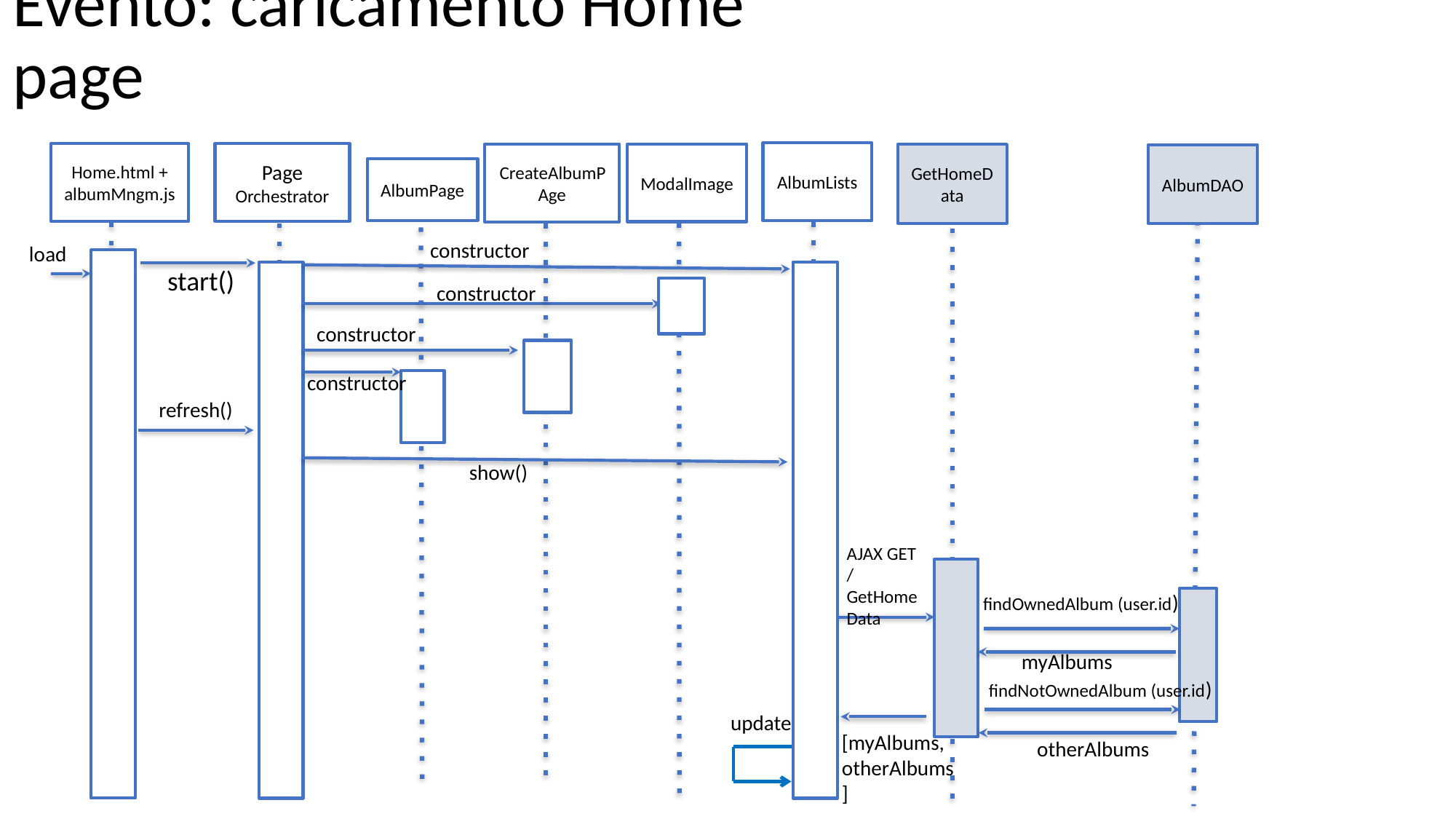

# Evento: caricamento Home page
AlbumLists
Home.html + albumMngm.js
Page
Orchestrator
ModalImage
CreateAlbumPAge
GetHomeData
AlbumDAO
AlbumPage
constructor
load

start()

constructor

constructor

constructor

refresh()
show()
AJAX GET
/GetHomeData

findOwnedAlbum (user.id)

myAlbums
findNotOwnedAlbum (user.id)
update
[myAlbums, otherAlbums]
otherAlbums